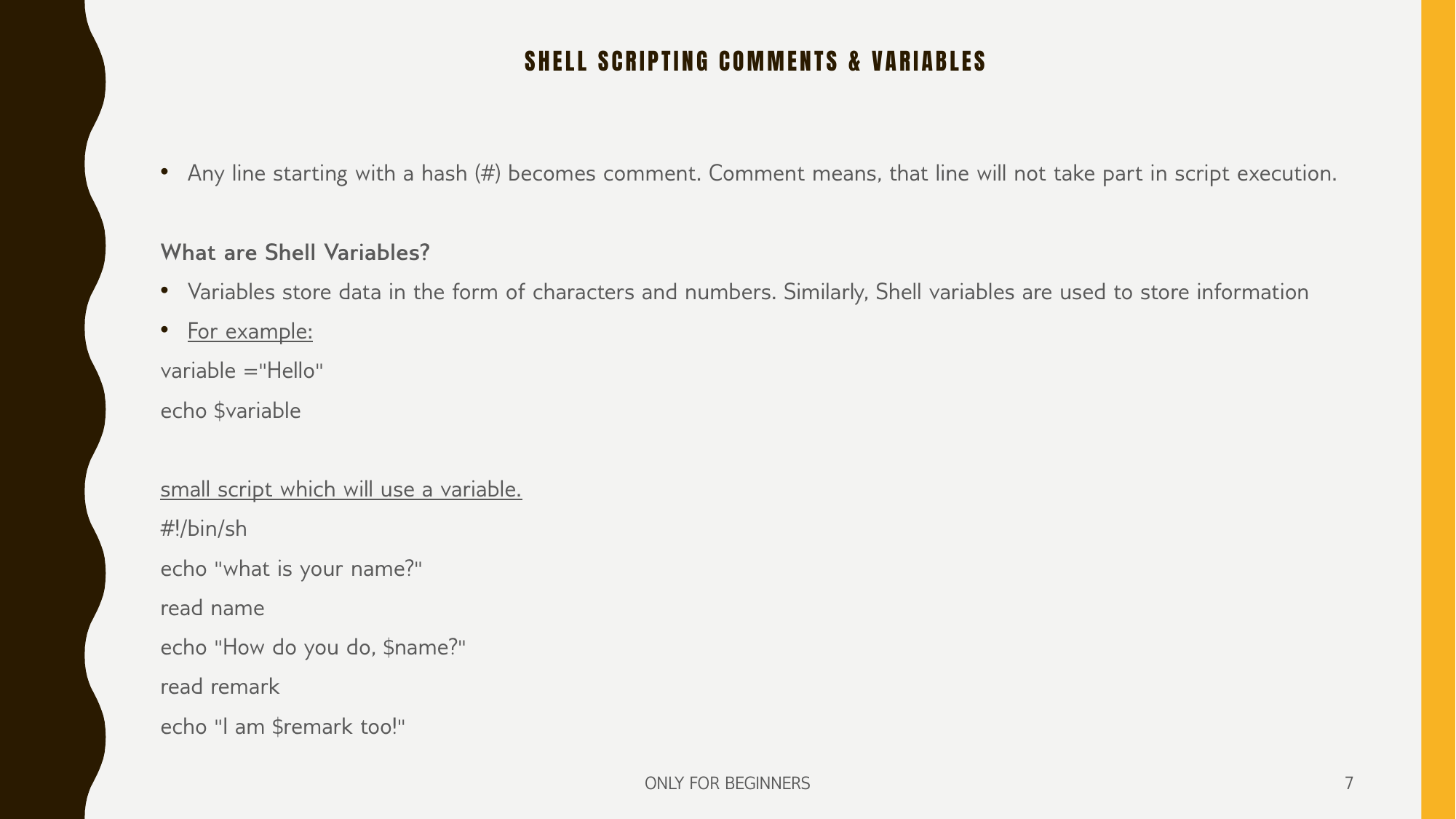

# Shell Scripting Comments & Variables
Any line starting with a hash (#) becomes comment. Comment means, that line will not take part in script execution.

What are Shell Variables?
Variables store data in the form of characters and numbers. Similarly, Shell variables are used to store information
For example:
variable ="Hello"
echo $variable

small script which will use a variable.
#!/bin/sh
echo "what is your name?"
read name
echo "How do you do, $name?"
read remark
echo "I am $remark too!"
ONLY FOR BEGINNERS
7